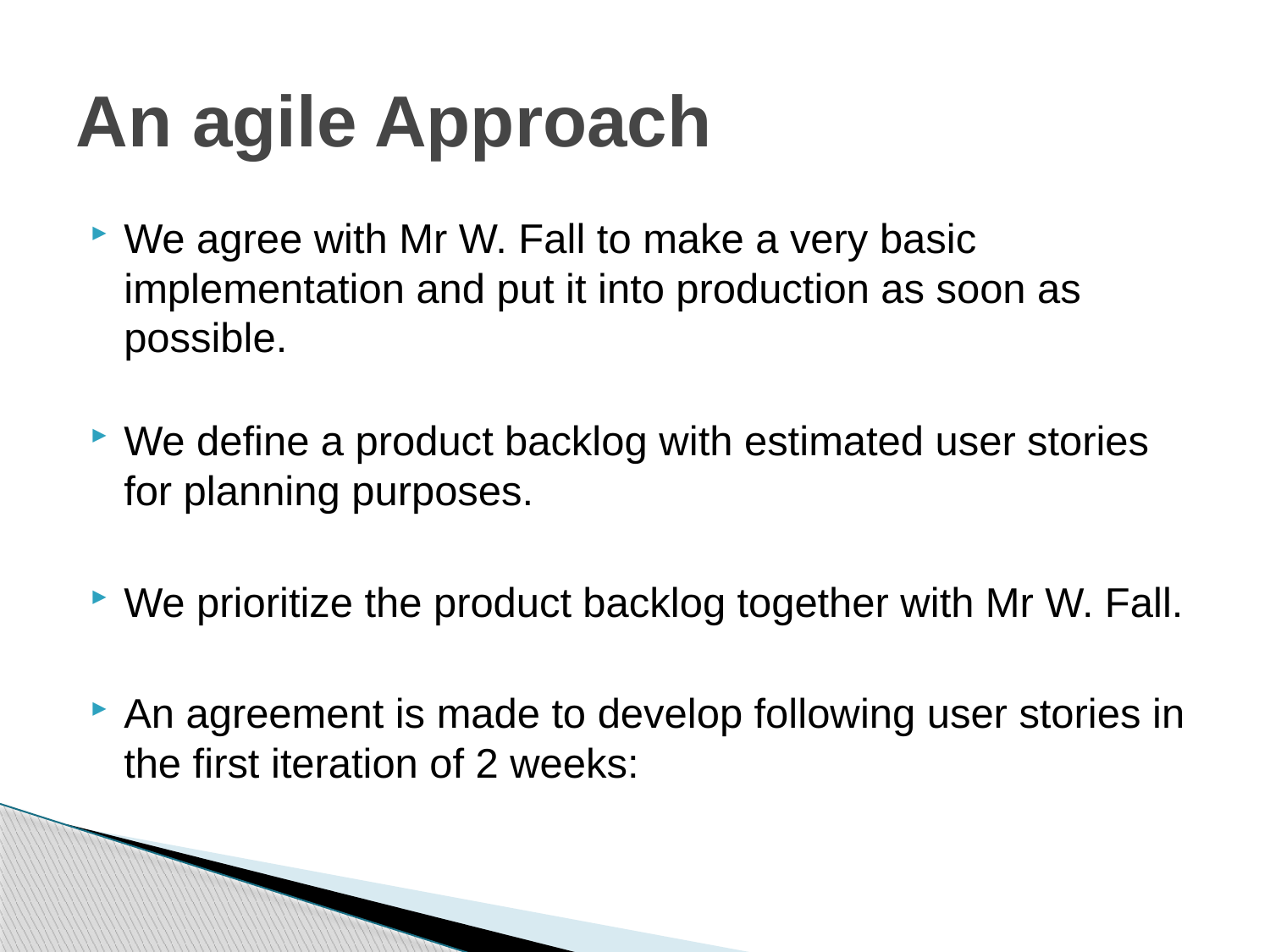

# An agile Approach
We agree with Mr W. Fall to make a very basic implementation and put it into production as soon as possible.

We define a product backlog with estimated user stories for planning purposes.

We prioritize the product backlog together with Mr W. Fall.

An agreement is made to develop following user stories in the first iteration of 2 weeks: